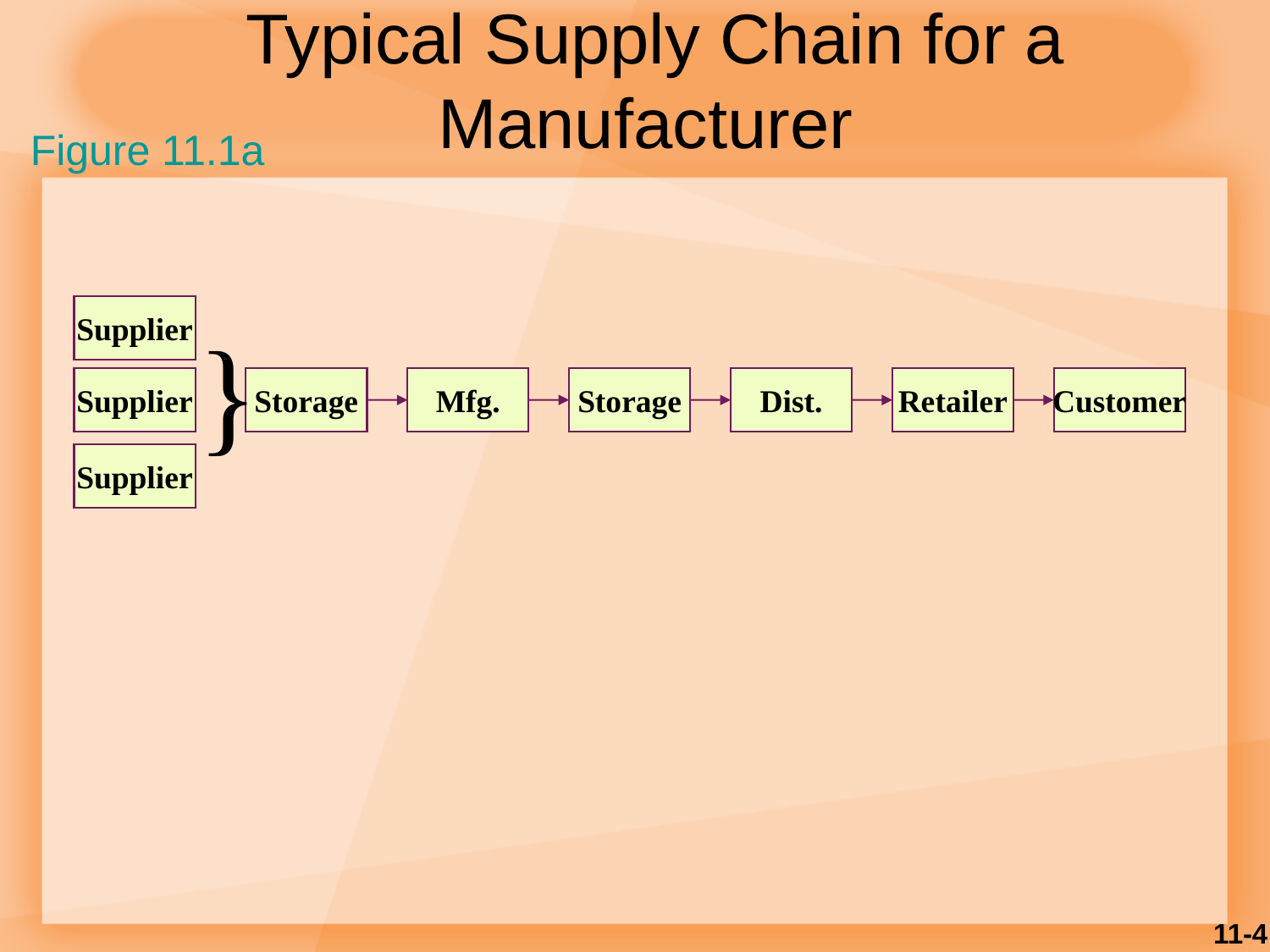

# Typical Supply Chain for a Manufacturer
Figure 11.1a
Supplier
}
Supplier
Storage
Mfg.

Storage

Dist.

Retailer

Customer

Supplier
11-4